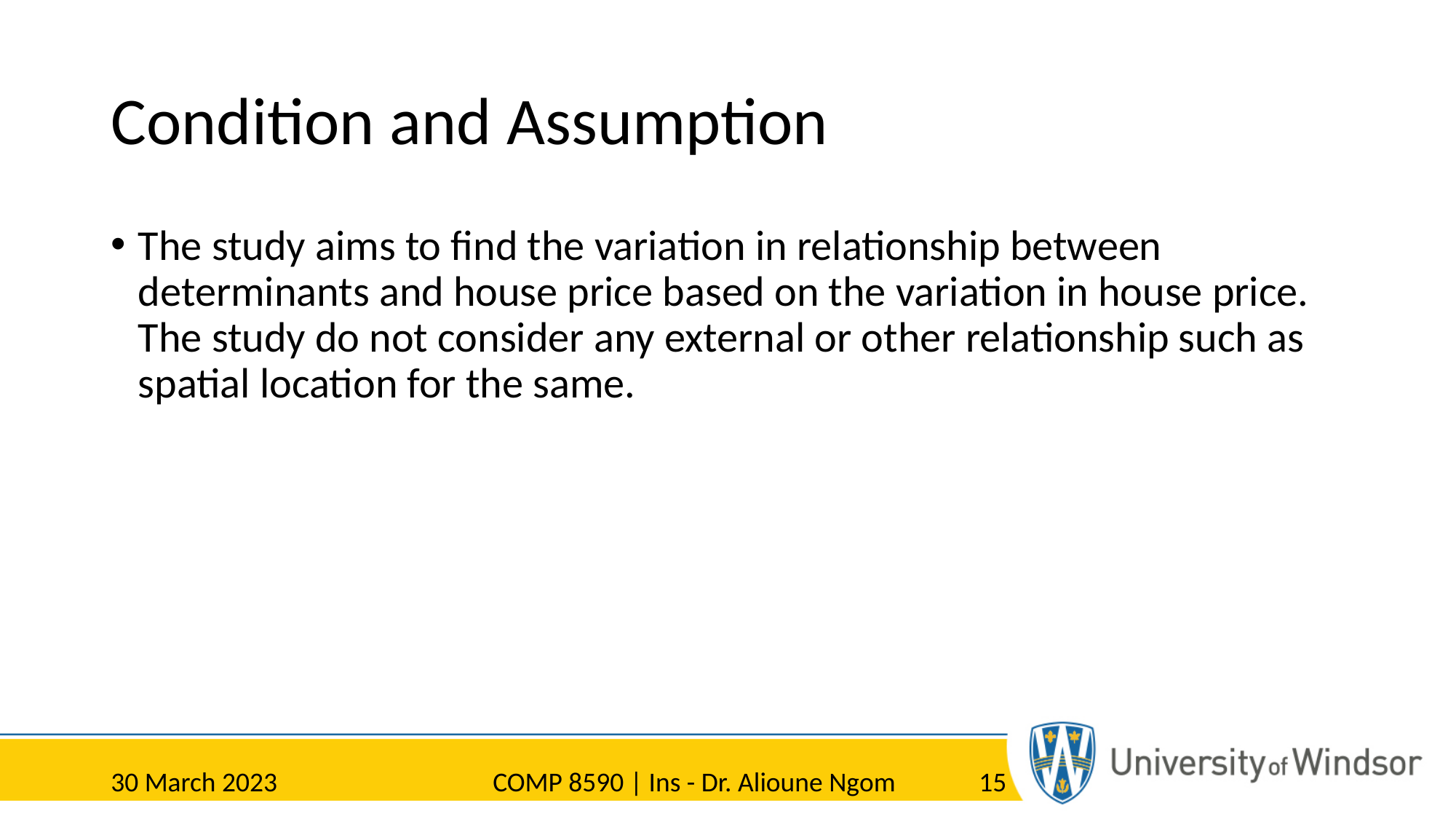

# Condition and Assumption
The study aims to find the variation in relationship between determinants and house price based on the variation in house price. The study do not consider any external or other relationship such as spatial location for the same.
30 March 2023
COMP 8590 | Ins - Dr. Alioune Ngom
15